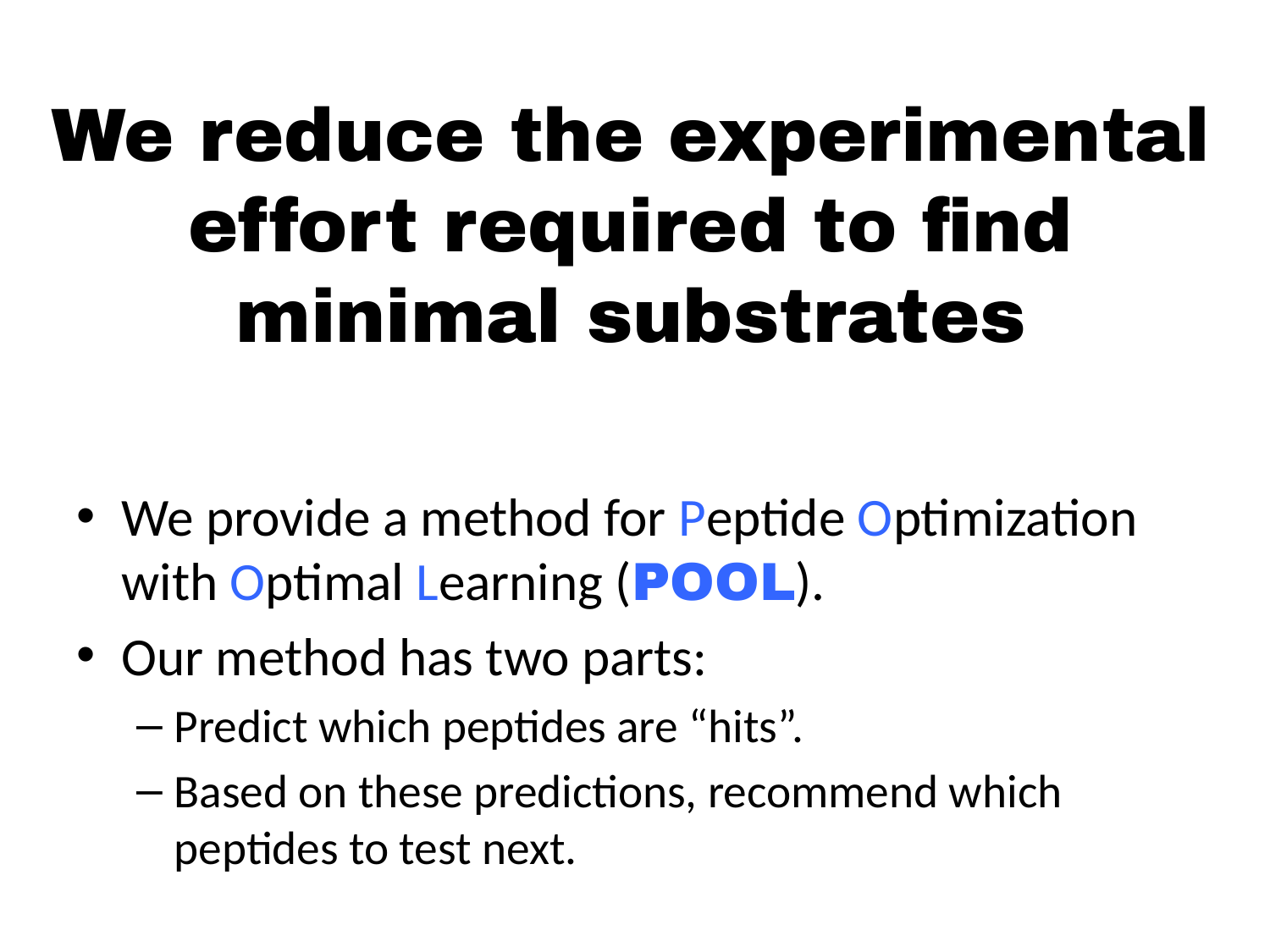

# We reduce the experimental effort required to find minimal substrates
We provide a method for Peptide Optimization with Optimal Learning (POOL).
Our method has two parts:
Predict which peptides are “hits”.
Based on these predictions, recommend which peptides to test next.